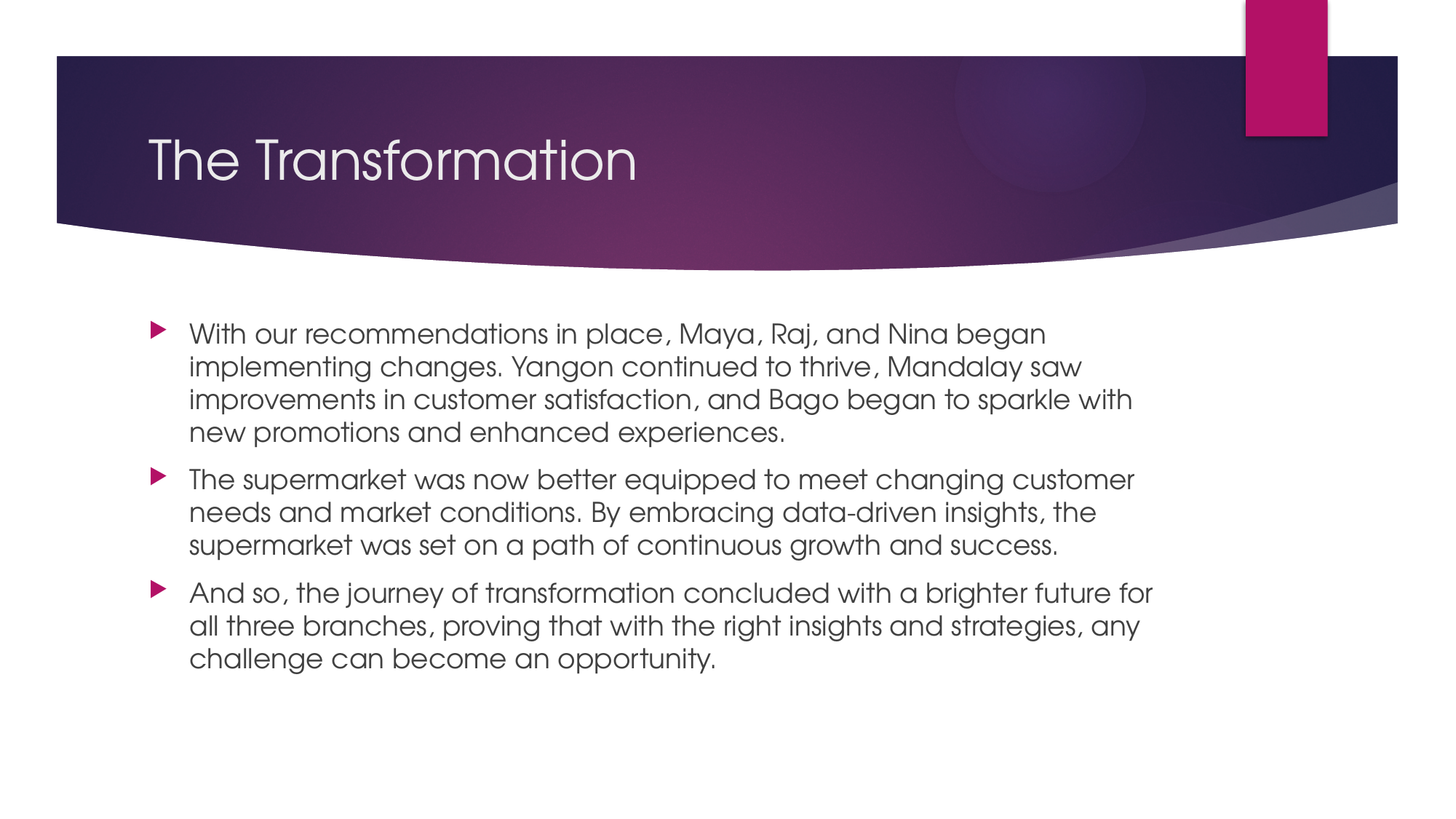

# The Transformation
With our recommendations in place, Maya, Raj, and Nina began implementing changes. Yangon continued to thrive, Mandalay saw improvements in customer satisfaction, and Bago began to sparkle with new promotions and enhanced experiences.
The supermarket was now better equipped to meet changing customer needs and market conditions. By embracing data-driven insights, the supermarket was set on a path of continuous growth and success.
And so, the journey of transformation concluded with a brighter future for all three branches, proving that with the right insights and strategies, any challenge can become an opportunity.